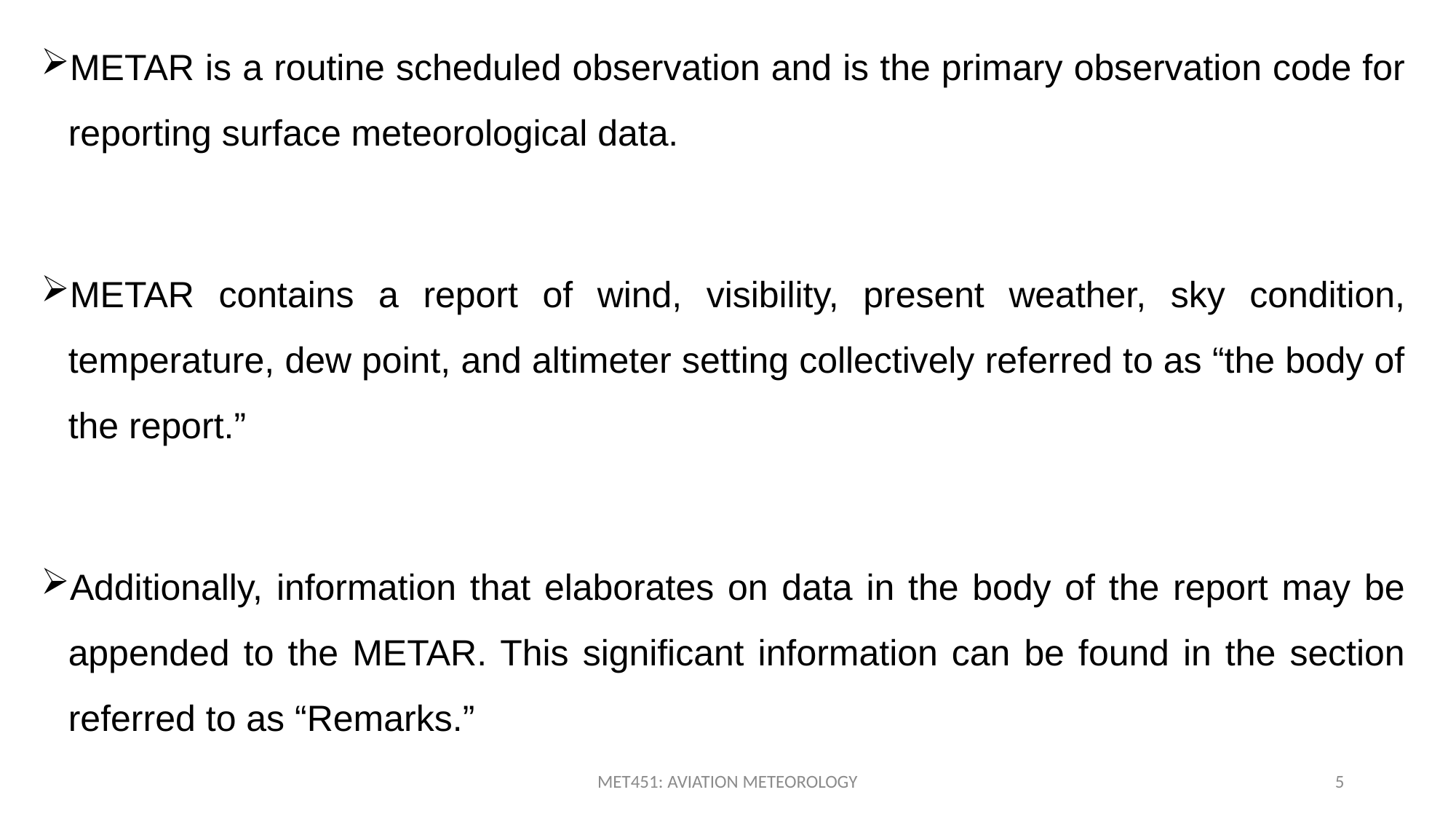

METAR is a routine scheduled observation and is the primary observation code for reporting surface meteorological data.

METAR contains a report of wind, visibility, present weather, sky condition, temperature, dew point, and altimeter setting collectively referred to as “the body of the report.”

Additionally, information that elaborates on data in the body of the report may be appended to the METAR. This significant information can be found in the section referred to as “Remarks.”
MET451: AVIATION METEOROLOGY
5